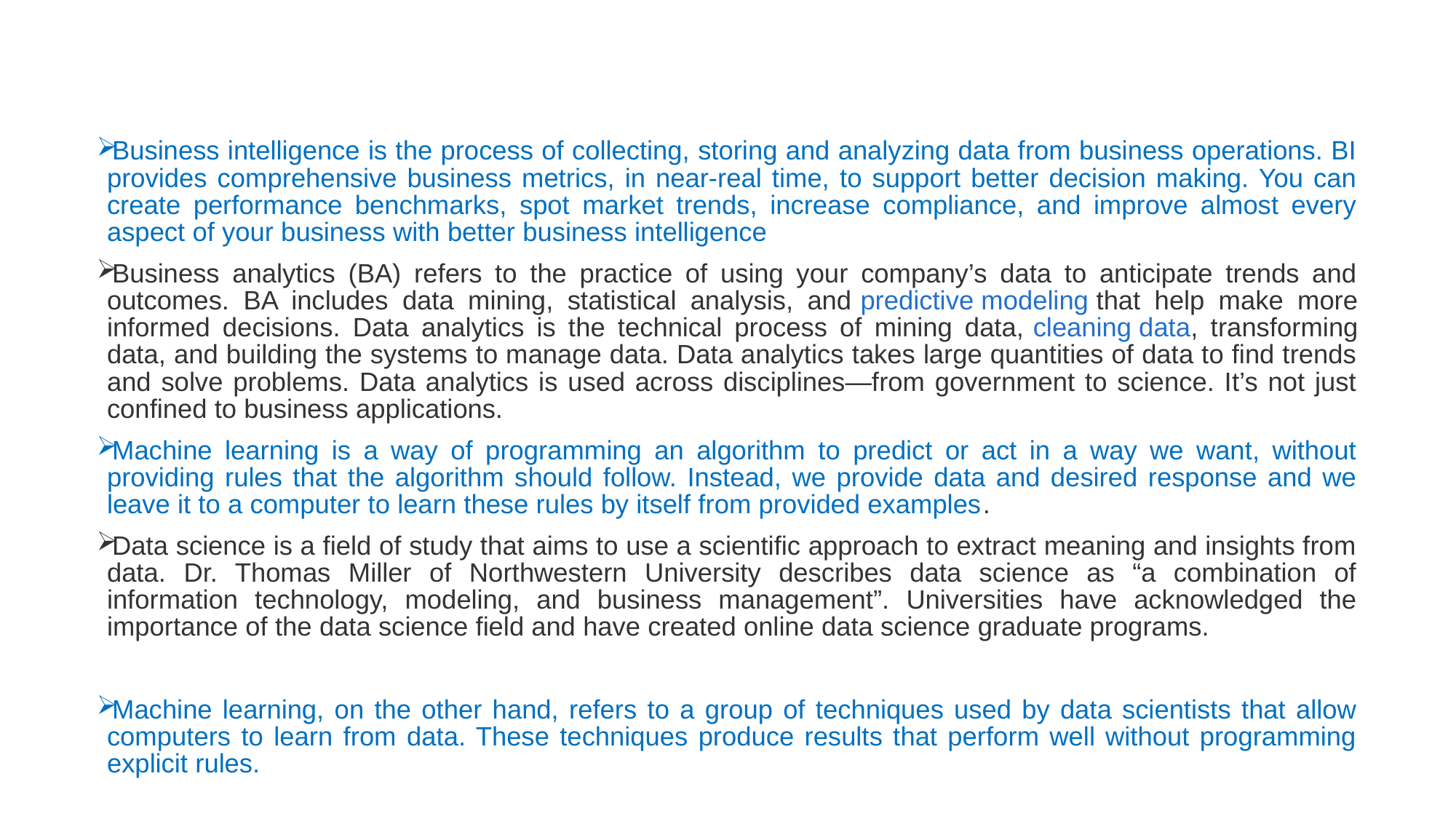

Business intelligence is the process of collecting, storing and analyzing data from business operations. BI provides comprehensive business metrics, in near-real time, to support better decision making. You can create performance benchmarks, spot market trends, increase compliance, and improve almost every aspect of your business with better business intelligence
Business analytics (BA) refers to the practice of using your company’s data to anticipate trends and outcomes. BA includes data mining, statistical analysis, and predictive modeling that help make more informed decisions. Data analytics is the technical process of mining data, cleaning data, transforming data, and building the systems to manage data. Data analytics takes large quantities of data to find trends and solve problems. Data analytics is used across disciplines—from government to science. It’s not just confined to business applications.
Machine learning is a way of programming an algorithm to predict or act in a way we want, without providing rules that the algorithm should follow. Instead, we provide data and desired response and we leave it to a computer to learn these rules by itself from provided examples.
Data science is a field of study that aims to use a scientific approach to extract meaning and insights from data. Dr. Thomas Miller of Northwestern University describes data science as “a combination of information technology, modeling, and business management”. Universities have acknowledged the importance of the data science field and have created online data science graduate programs.

Machine learning, on the other hand, refers to a group of techniques used by data scientists that allow computers to learn from data. These techniques produce results that perform well without programming explicit rules.